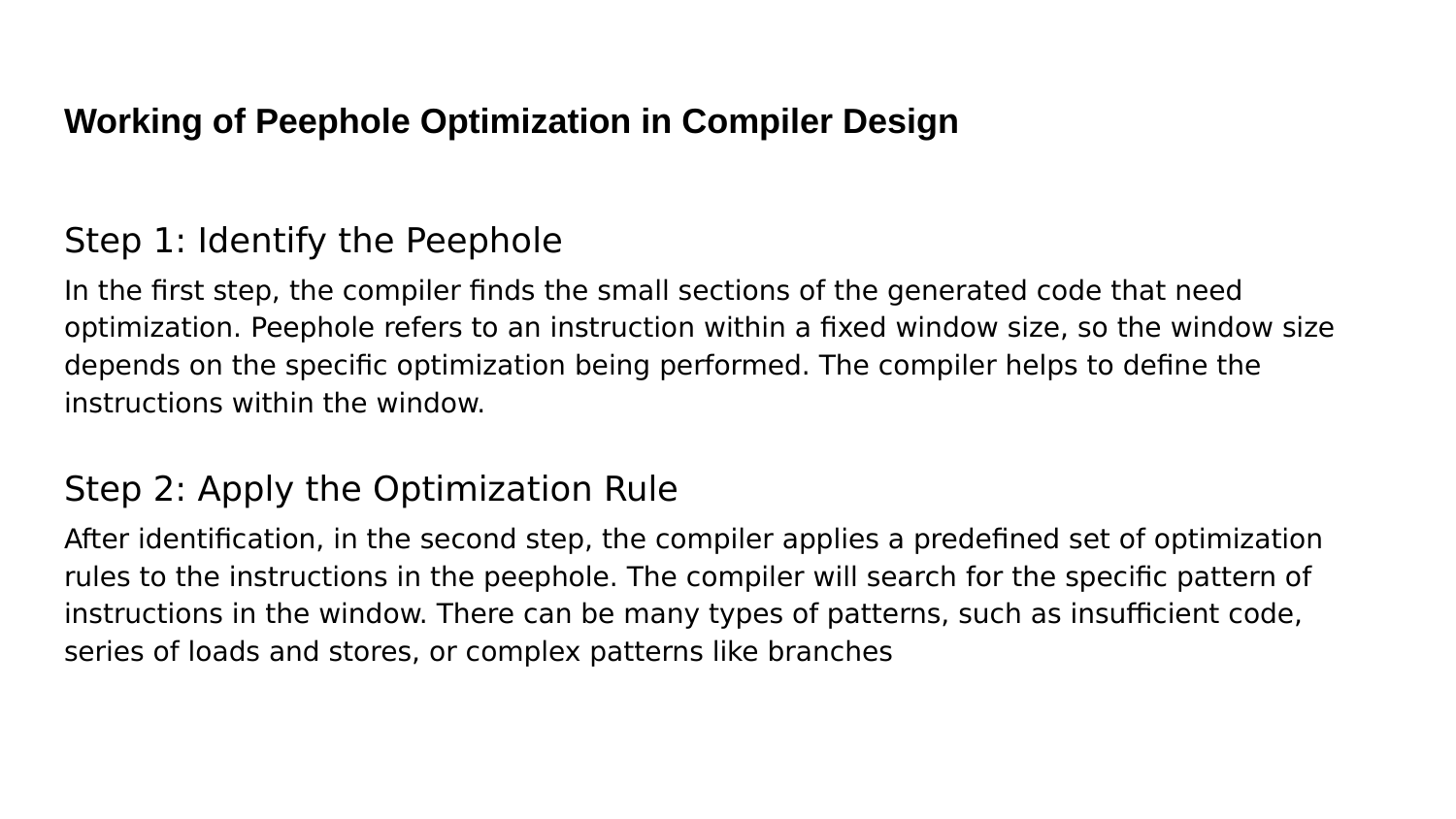

# Working of Peephole Optimization in Compiler Design

Step 1: Identify the Peephole
In the first step, the compiler finds the small sections of the generated code that need optimization. Peephole refers to an instruction within a fixed window size, so the window size depends on the specific optimization being performed. The compiler helps to define the instructions within the window.
Step 2: Apply the Optimization Rule
After identification, in the second step, the compiler applies a predefined set of optimization rules to the instructions in the peephole. The compiler will search for the specific pattern of instructions in the window. There can be many types of patterns, such as insufficient code, series of loads and stores, or complex patterns like branches